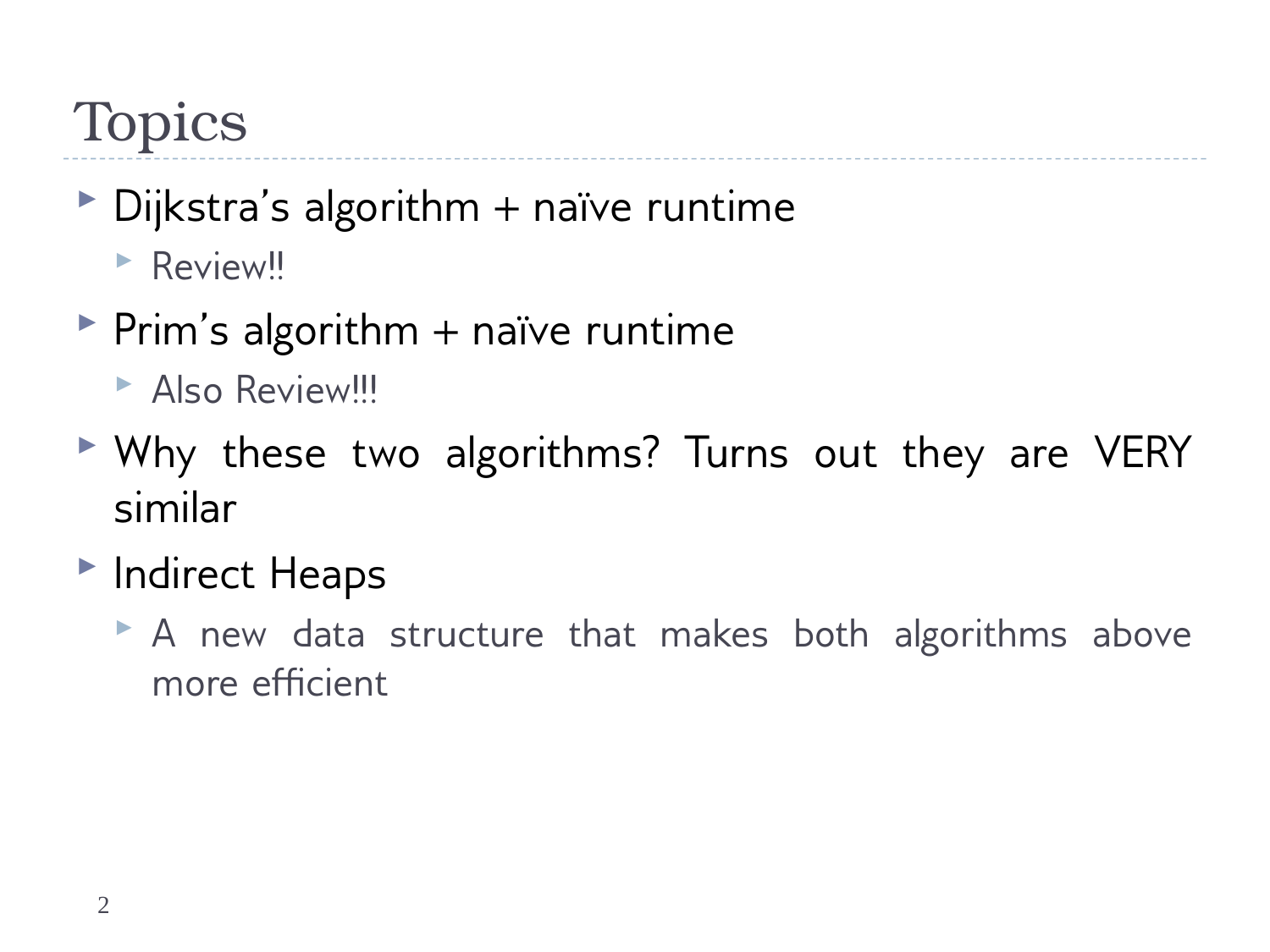

# Topics
Dijkstra’s algorithm + naïve runtime
Review!!
Prim’s algorithm + naïve runtime
Also Review!!!
Why these two algorithms? Turns out they are VERY similar
Indirect Heaps
A new data structure that makes both algorithms above more efficient

2